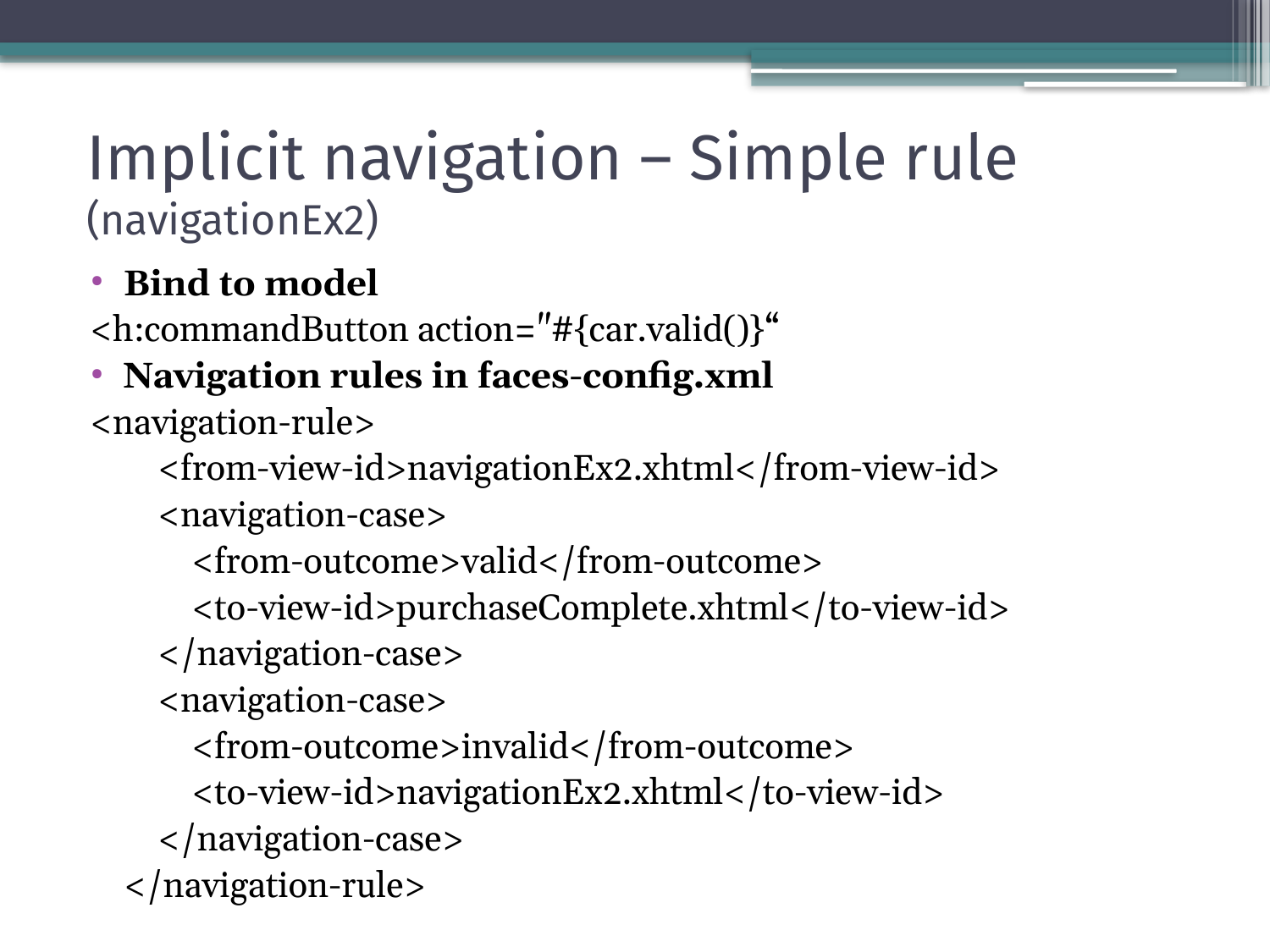

# Implicit navigation – Simple rule (navigationEx2)
Bind to model
<h:commandButton action="#{car.valid()}“
Navigation rules in faces-config.xml
<navigation-rule>
        <from-view-id>navigationEx2.xhtml</from-view-id>
        <navigation-case>
            <from-outcome>valid</from-outcome>
            <to-view-id>purchaseComplete.xhtml</to-view-id>
        </navigation-case>
        <navigation-case>
            <from-outcome>invalid</from-outcome>
            <to-view-id>navigationEx2.xhtml</to-view-id>
        </navigation-case>
    </navigation-rule>